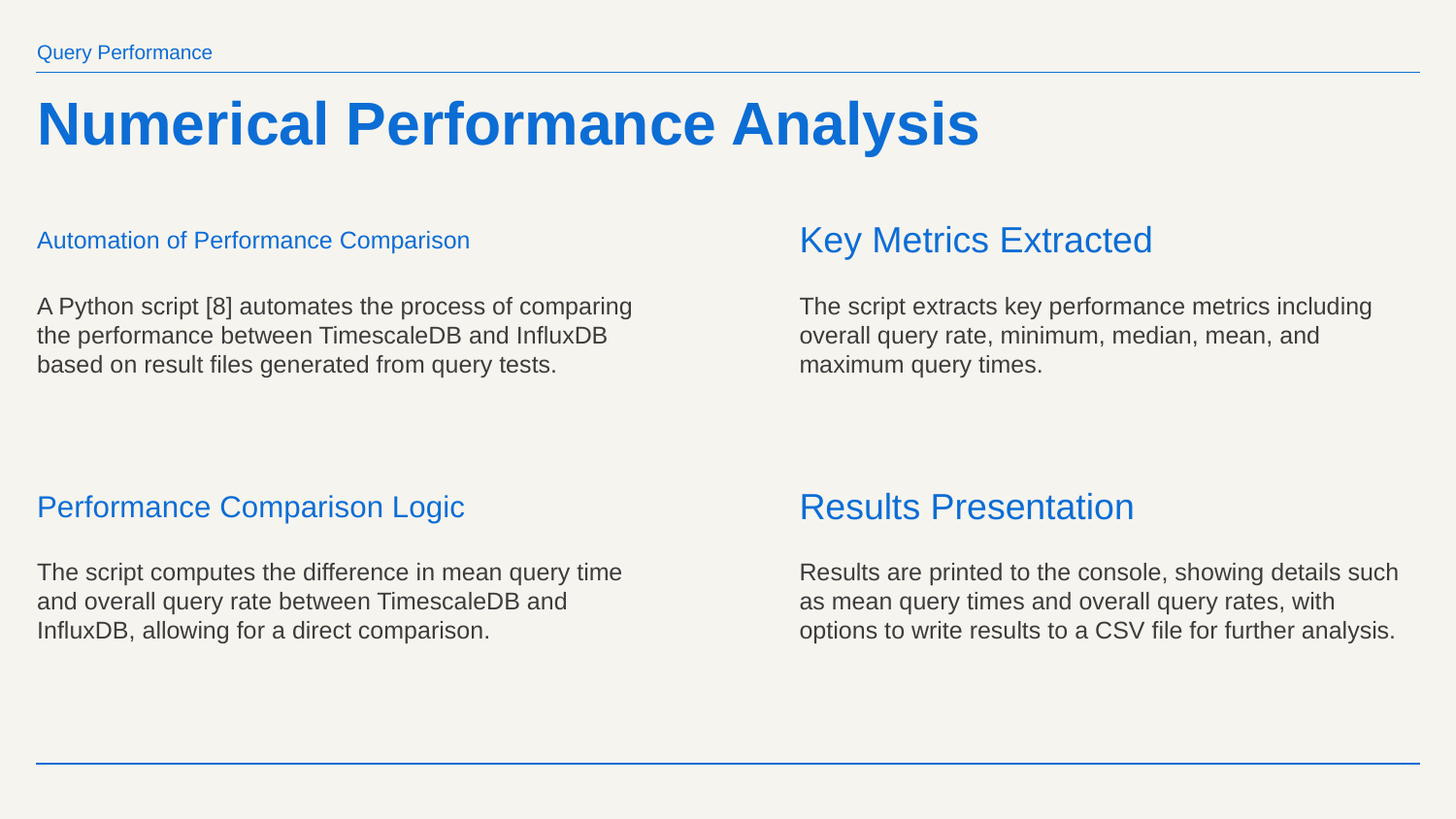

Query Performance
# Numerical Performance Analysis
Automation of Performance Comparison
Key Metrics Extracted
A Python script [8] automates the process of comparing the performance between TimescaleDB and InfluxDB based on result files generated from query tests.
The script extracts key performance metrics including overall query rate, minimum, median, mean, and maximum query times.
Performance Comparison Logic
Results Presentation
The script computes the difference in mean query time and overall query rate between TimescaleDB and InfluxDB, allowing for a direct comparison.
Results are printed to the console, showing details such as mean query times and overall query rates, with options to write results to a CSV file for further analysis.